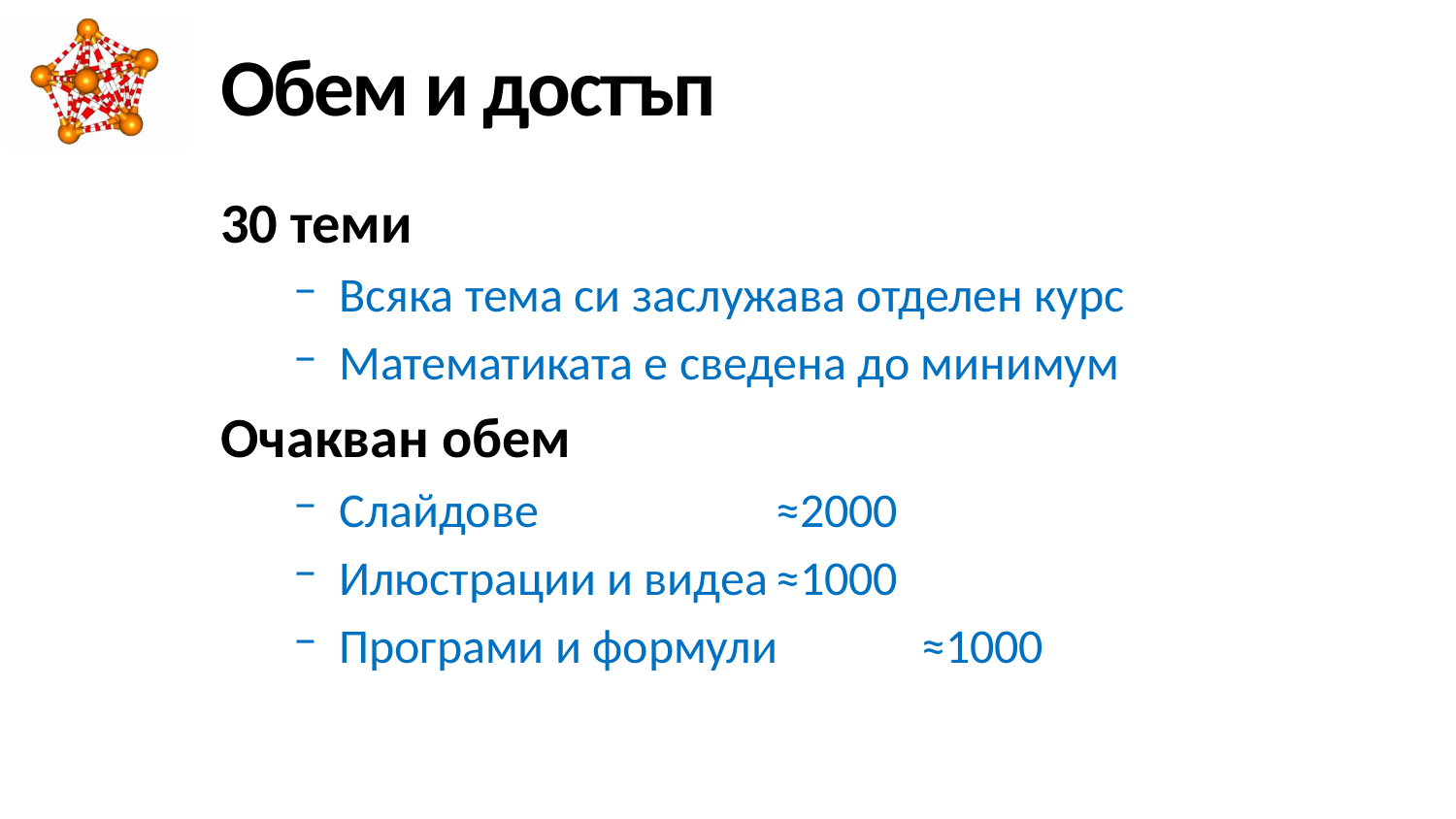

# Обем и достъп
30 теми
Всяка тема си заслужава отделен курс
Математиката е сведена до минимум
Очакван обем
Слайдове 		≈2000
Илюстрации и видеа	≈1000
Програми и формули	≈1000